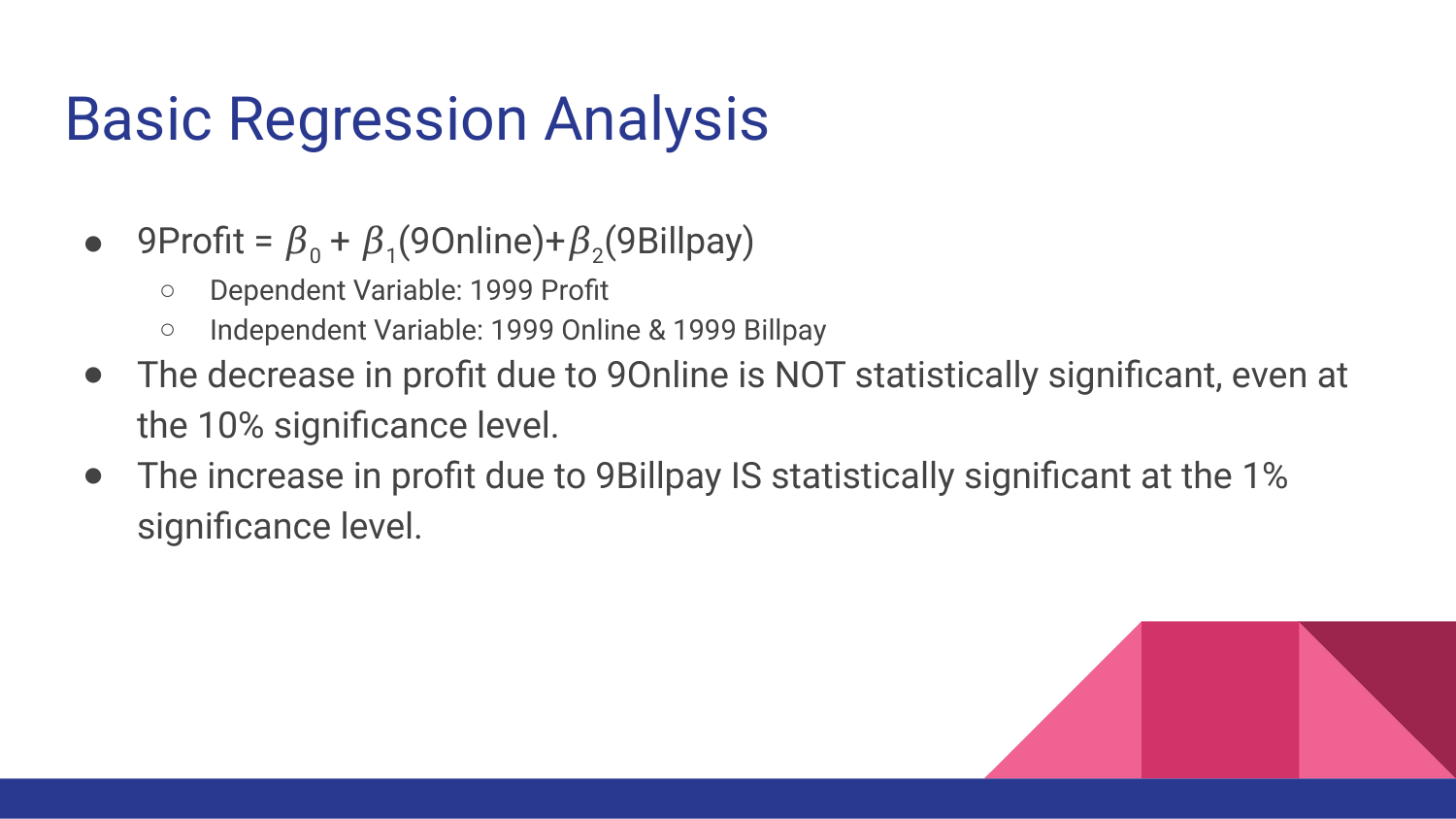

# Basic Regression Analysis
9Profit = 𝛽0 + 𝛽1(9Online)+𝛽2(9Billpay)
Dependent Variable: 1999 Profit
Independent Variable: 1999 Online & 1999 Billpay
The decrease in profit due to 9Online is NOT statistically significant, even at the 10% significance level.
The increase in profit due to 9Billpay IS statistically significant at the 1% significance level.